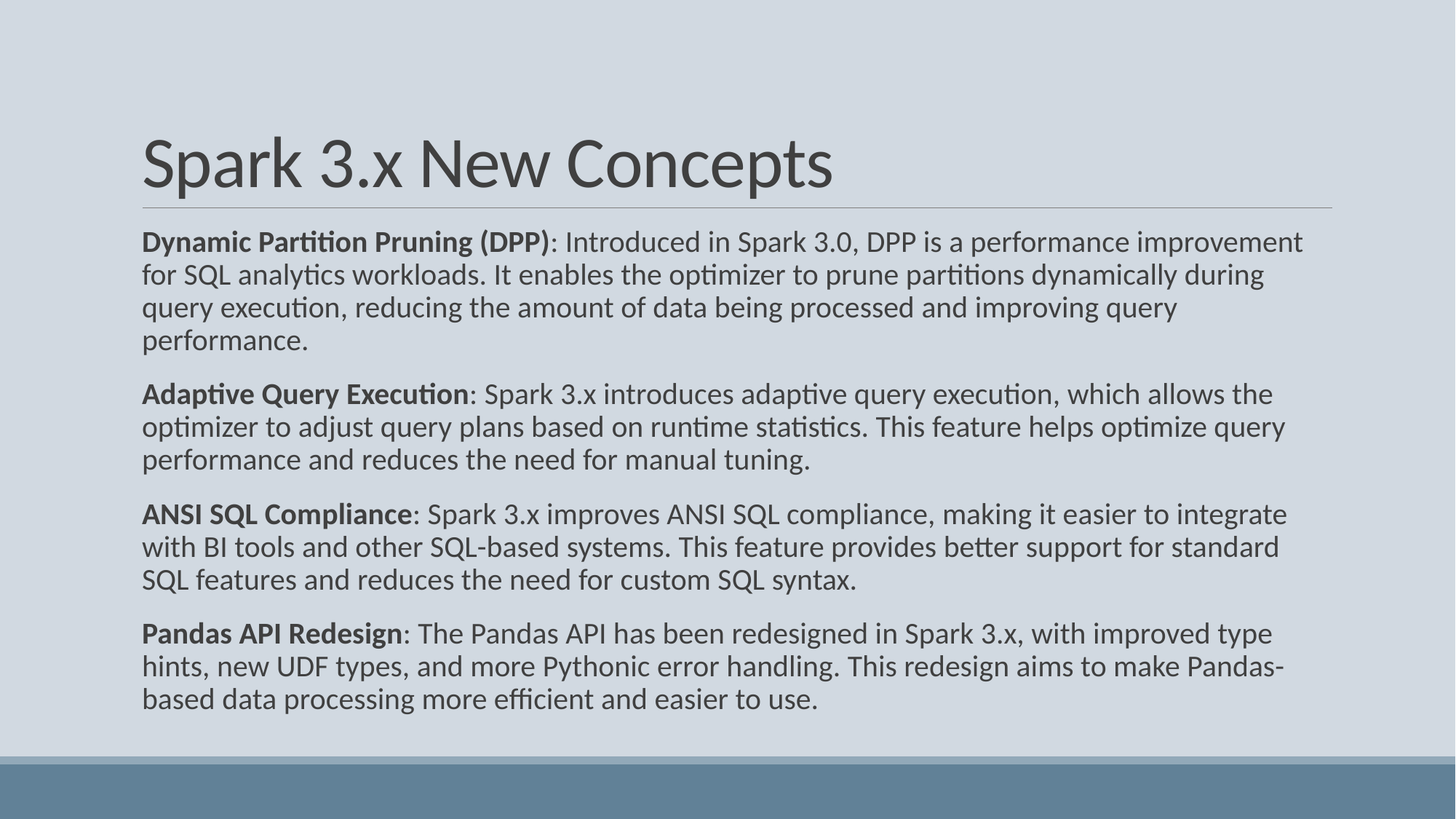

# Spark 3.x New Concepts
Dynamic Partition Pruning (DPP): Introduced in Spark 3.0, DPP is a performance improvement for SQL analytics workloads. It enables the optimizer to prune partitions dynamically during query execution, reducing the amount of data being processed and improving query performance.
Adaptive Query Execution: Spark 3.x introduces adaptive query execution, which allows the optimizer to adjust query plans based on runtime statistics. This feature helps optimize query performance and reduces the need for manual tuning.
ANSI SQL Compliance: Spark 3.x improves ANSI SQL compliance, making it easier to integrate with BI tools and other SQL-based systems. This feature provides better support for standard SQL features and reduces the need for custom SQL syntax.
Pandas API Redesign: The Pandas API has been redesigned in Spark 3.x, with improved type hints, new UDF types, and more Pythonic error handling. This redesign aims to make Pandas-based data processing more efficient and easier to use.